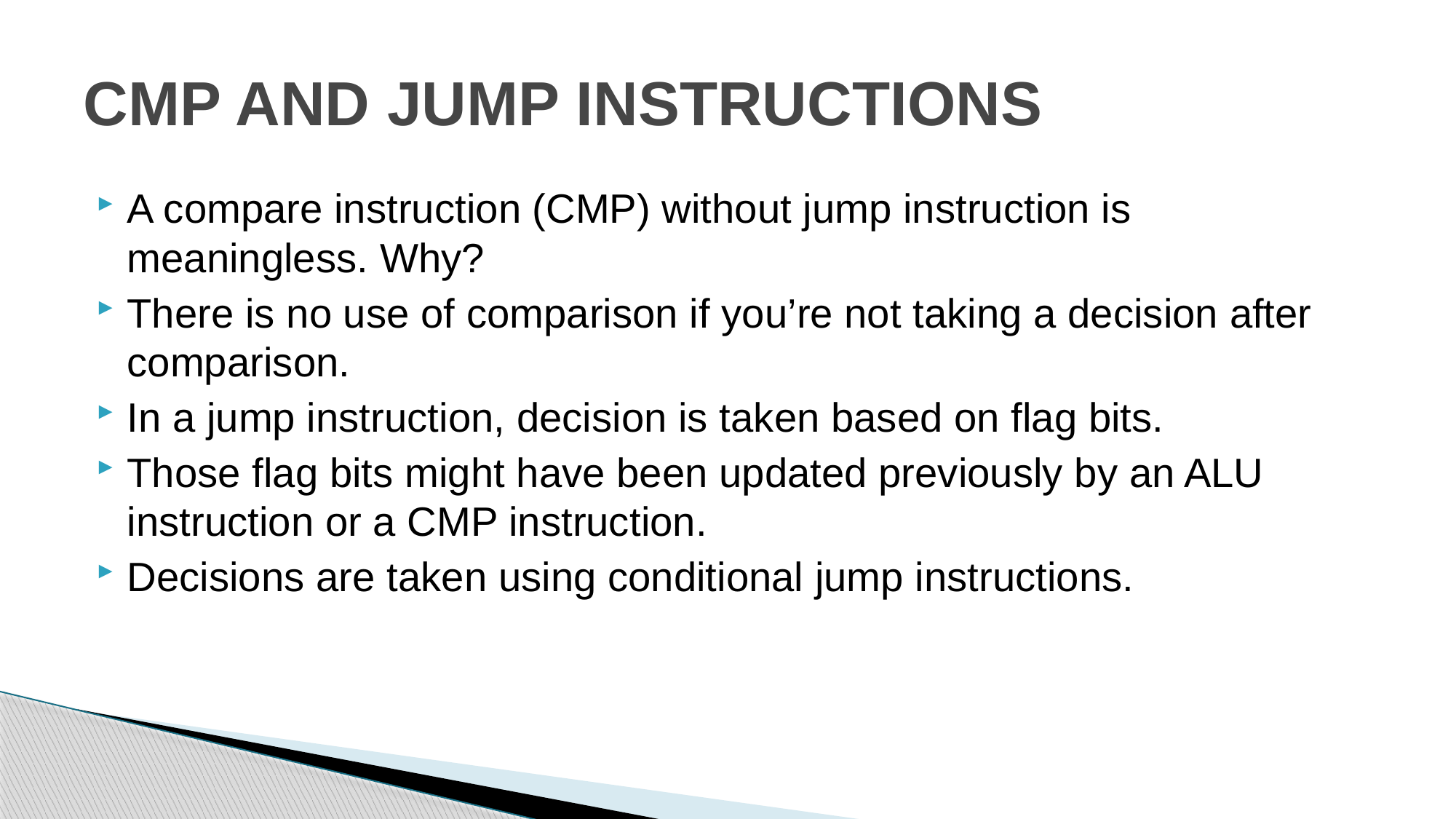

# CMP AND JUMP INSTRUCTIONS
A compare instruction (CMP) without jump instruction is meaningless. Why?
There is no use of comparison if you’re not taking a decision after comparison.
In a jump instruction, decision is taken based on flag bits.
Those flag bits might have been updated previously by an ALU instruction or a CMP instruction.
Decisions are taken using conditional jump instructions.